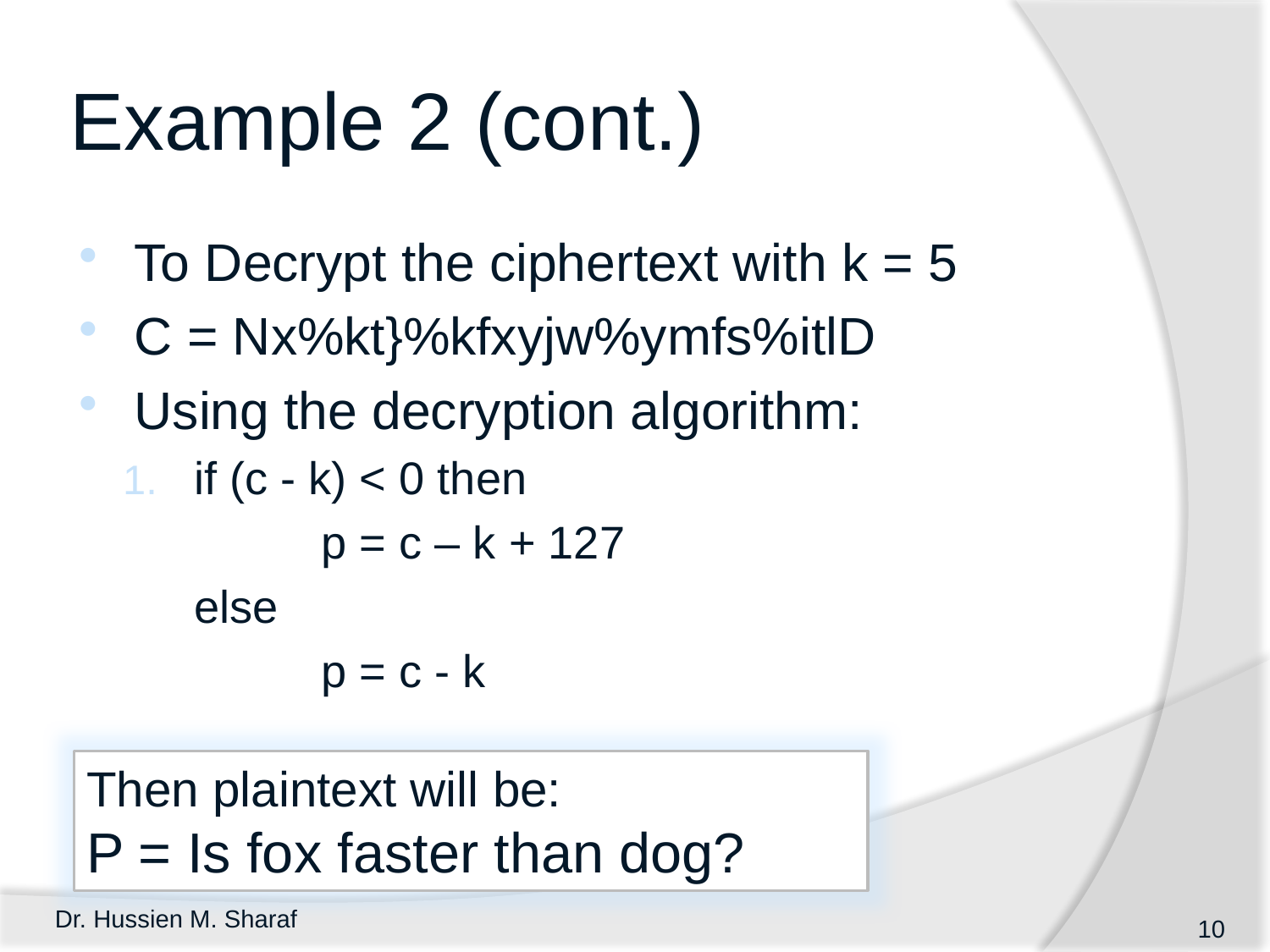

# Example 2 (cont.)
To Decrypt the ciphertext with k = 5
C = Nx%kt}%kfxyjw%ymfs%itlD
Using the decryption algorithm:
if (c - k) < 0 then
		p = c – k + 127
	else
		p = c - k

Then plaintext will be:
P = Is fox faster than dog?
Dr. Hussien M. Sharaf
10